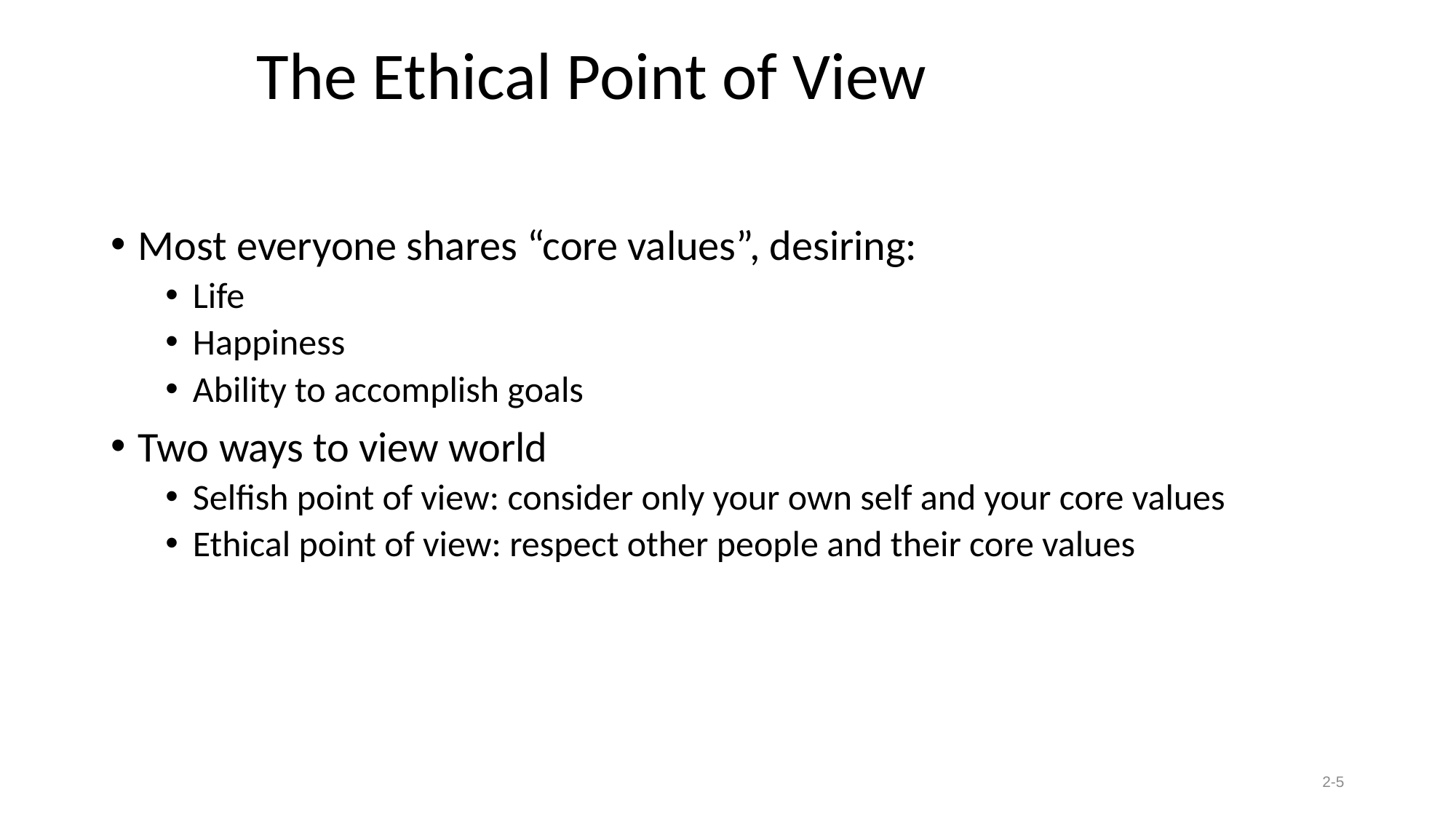

# The Ethical Point of View
Most everyone shares “core values”, desiring:
Life
Happiness
Ability to accomplish goals
Two ways to view world
Selfish point of view: consider only your own self and your core values
Ethical point of view: respect other people and their core values
2-5